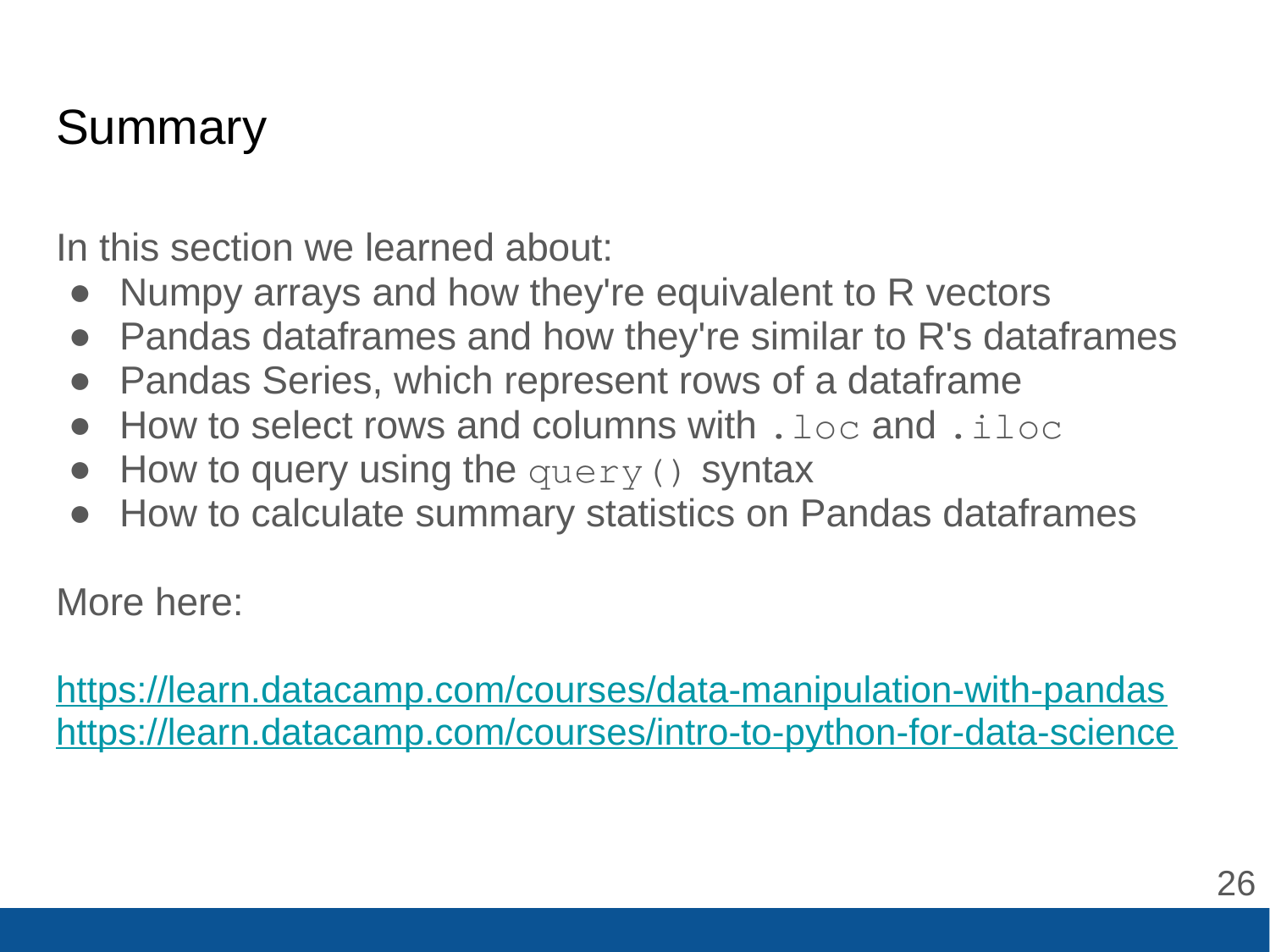

# Summary
In this section we learned about:
Numpy arrays and how they're equivalent to R vectors
Pandas dataframes and how they're similar to R's dataframes
Pandas Series, which represent rows of a dataframe
How to select rows and columns with .loc and .iloc
How to query using the query() syntax
How to calculate summary statistics on Pandas dataframes
More here:
https://learn.datacamp.com/courses/data-manipulation-with-pandas
https://learn.datacamp.com/courses/intro-to-python-for-data-science

26